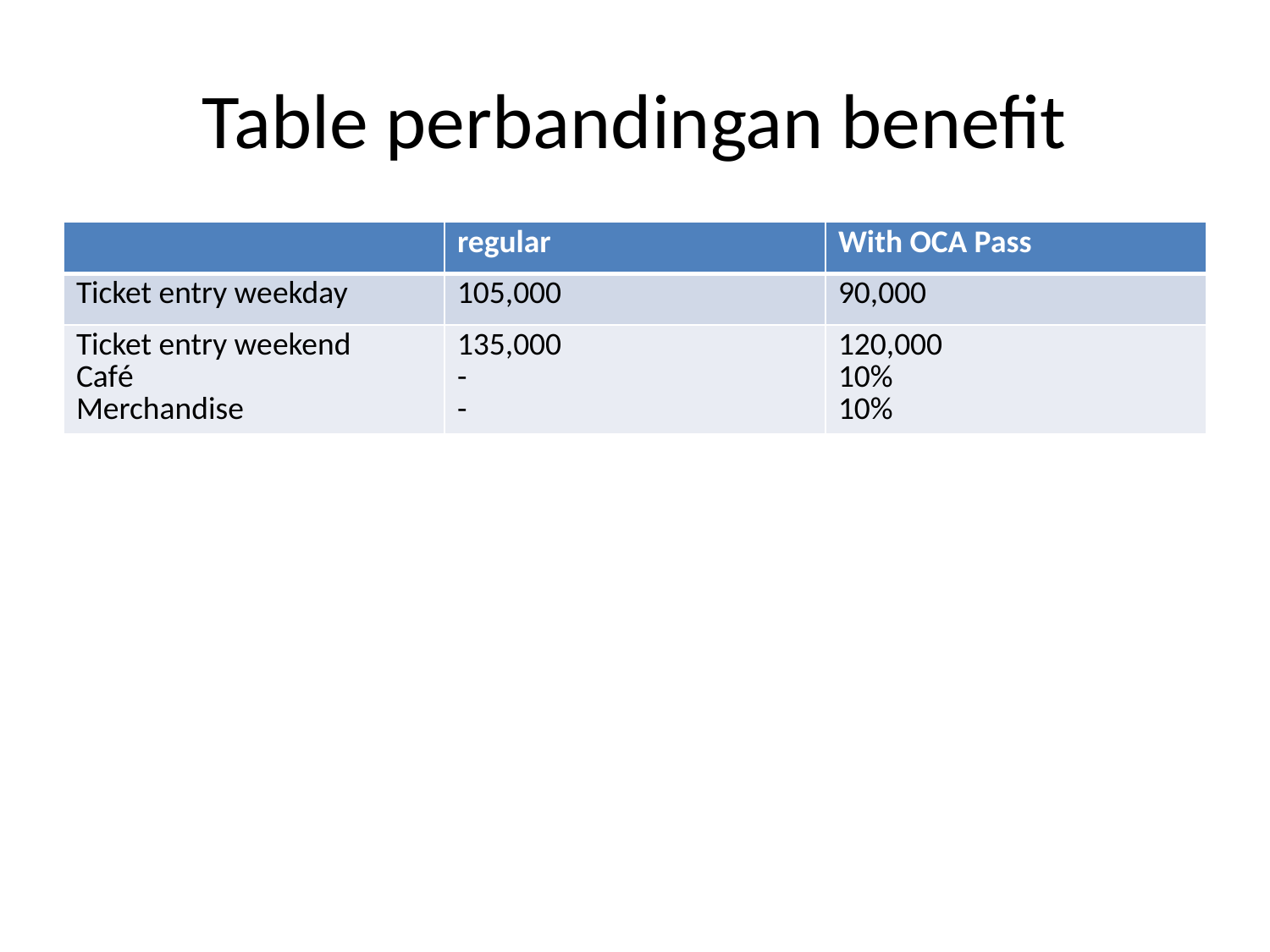

# Table perbandingan benefit
|  | regular | With OCA Pass |
| --- | --- | --- |
| Ticket entry weekday | 105,000 | 90,000 |
| Ticket entry weekend Café Merchandise | 135,000 - - | 120,000 10% 10% |